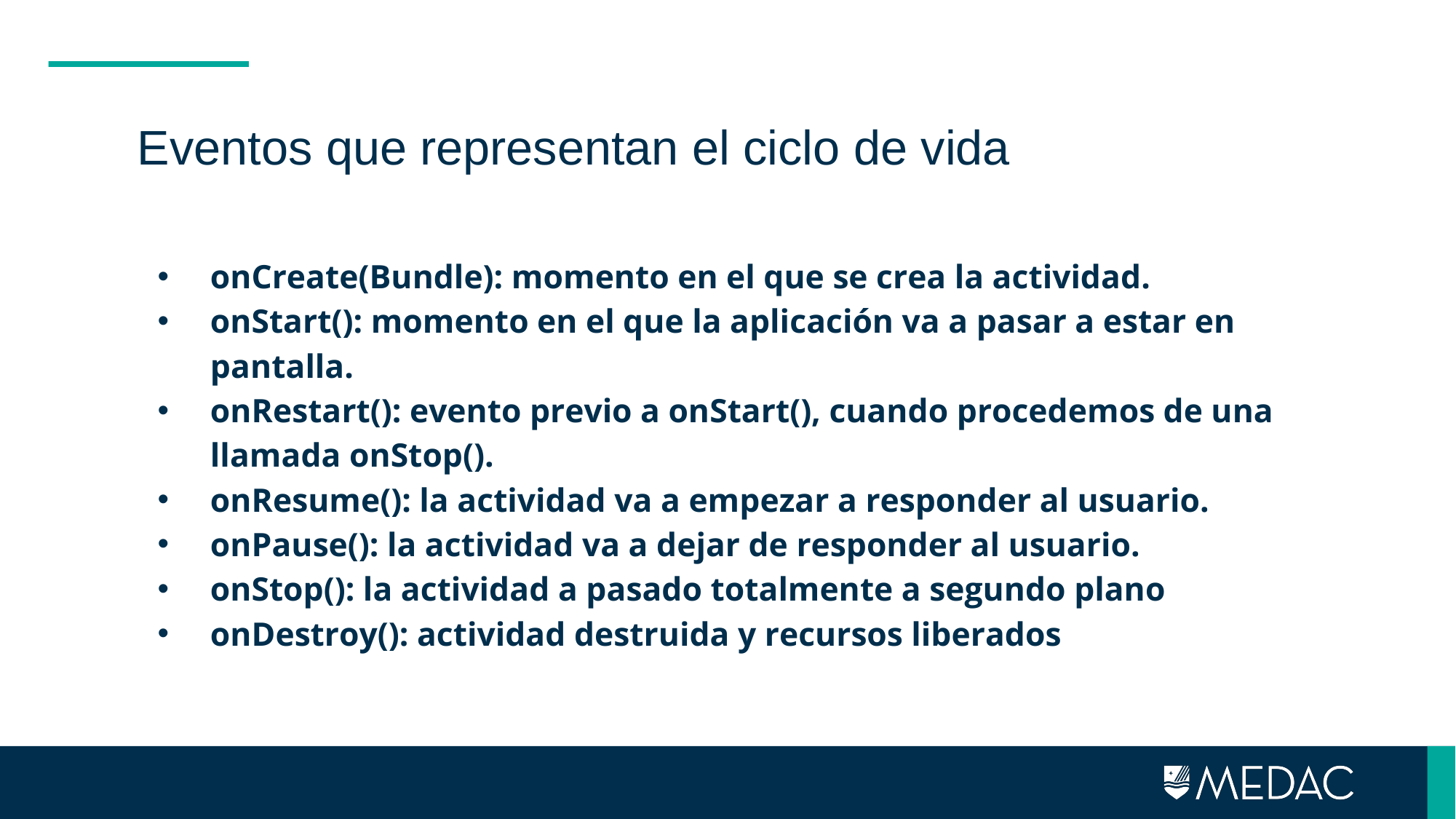

# Eventos que representan el ciclo de vida
onCreate(Bundle): momento en el que se crea la actividad.
onStart(): momento en el que la aplicación va a pasar a estar en pantalla.
onRestart(): evento previo a onStart(), cuando procedemos de una llamada onStop().
onResume(): la actividad va a empezar a responder al usuario.
onPause(): la actividad va a dejar de responder al usuario.
onStop(): la actividad a pasado totalmente a segundo plano
onDestroy(): actividad destruida y recursos liberados